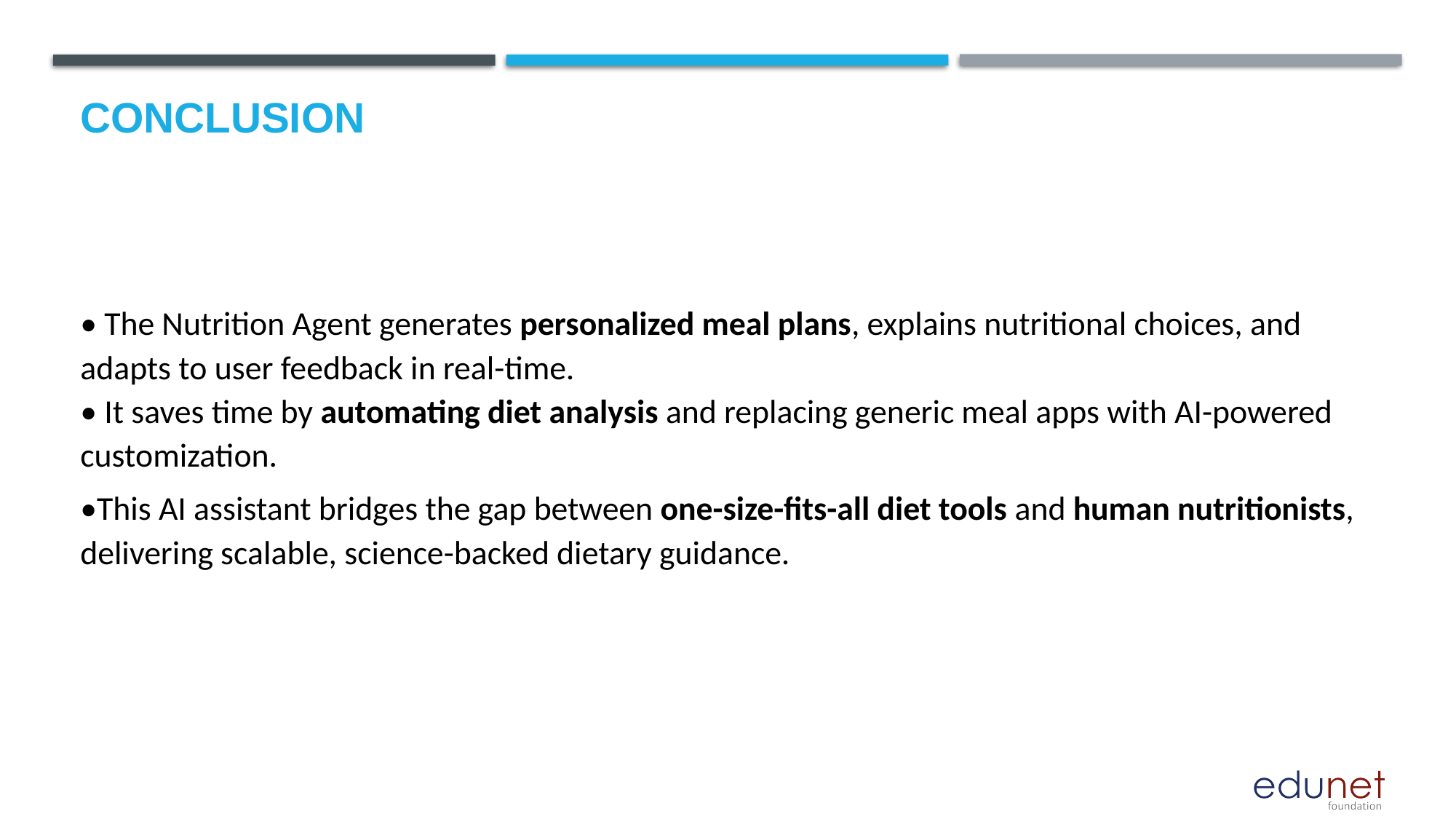

# Conclusion
• The Nutrition Agent generates personalized meal plans, explains nutritional choices, and adapts to user feedback in real-time.
• It saves time by automating diet analysis and replacing generic meal apps with AI-powered customization.
•This AI assistant bridges the gap between one-size-fits-all diet tools and human nutritionists, delivering scalable, science-backed dietary guidance.